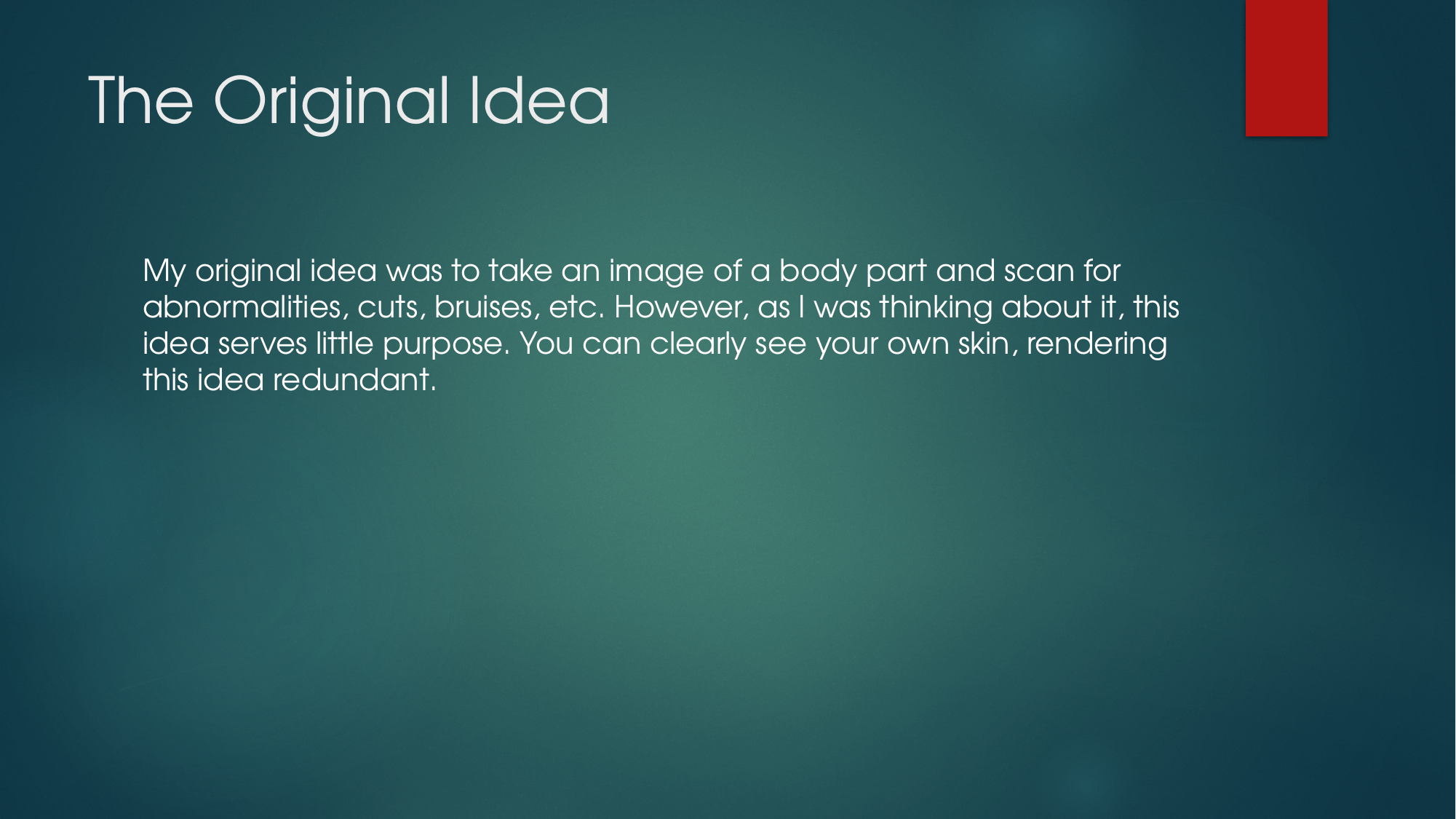

# The Original Idea
My original idea was to take an image of a body part and scan for abnormalities, cuts, bruises, etc. However, as I was thinking about it, this idea serves little purpose. You can clearly see your own skin, rendering this idea redundant.